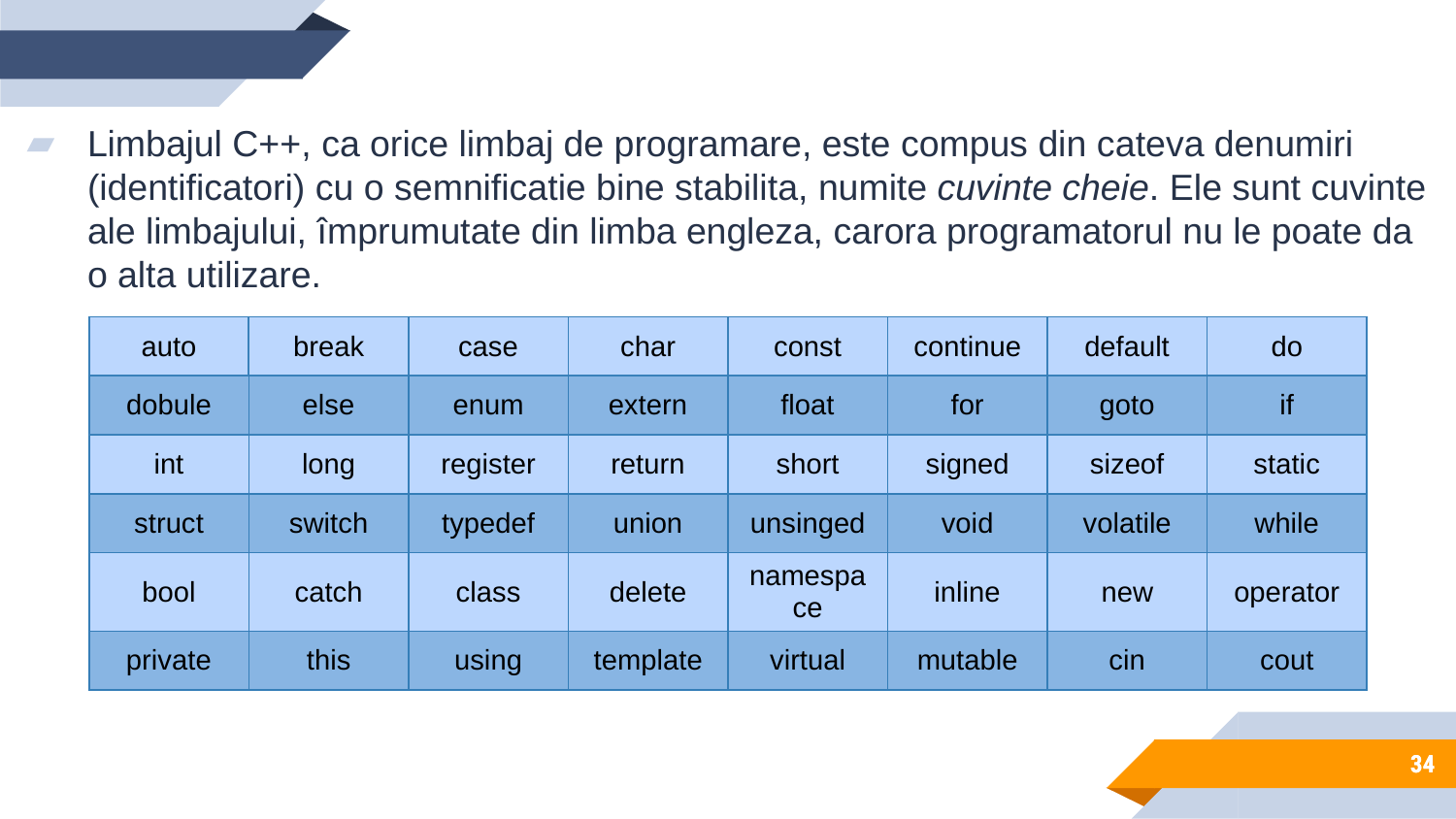

Limbajul C++, ca orice limbaj de programare, este compus din cateva denumiri (identificatori) cu o semnificatie bine stabilita, numite cuvinte cheie. Ele sunt cuvinte ale limbajului, împrumutate din limba engleza, carora programatorul nu le poate da o alta utilizare.

| auto | break | case | char | const | continue | default | do |
| --- | --- | --- | --- | --- | --- | --- | --- |
| dobule | else | enum | extern | float | for | goto | if |
| int | long | register | return | short | signed | sizeof | static |
| struct | switch | typedef | union | unsinged | void | volatile | while |
| bool | catch | class | delete | namespace | inline | new | operator |
| private | this | using | template | virtual | mutable | cin | cout |
34